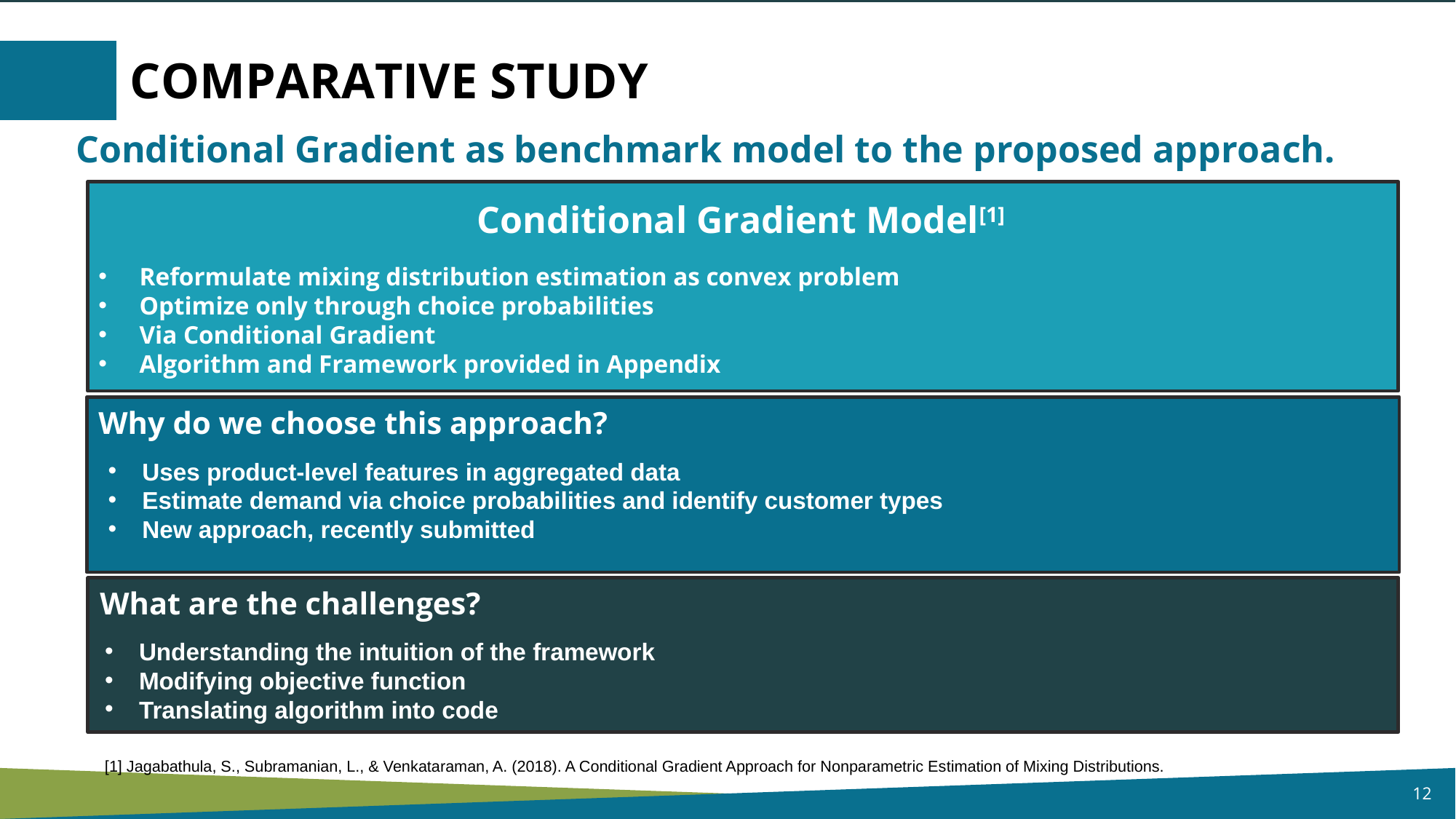

COMPARATIVE STUDY
Conditional Gradient as benchmark model to the proposed approach.

Conditional Gradient Model[1]
Reformulate mixing distribution estimation as convex problem
Optimize only through choice probabilities
Via Conditional Gradient
Algorithm and Framework provided in Appendix

Why do we choose this approach?
Uses product-level features in aggregated data
Estimate demand via choice probabilities and identify customer types
New approach, recently submitted

What are the challenges?
Understanding the intuition of the framework
Modifying objective function
Translating algorithm into code
[1] Jagabathula, S., Subramanian, L., & Venkataraman, A. (2018). A Conditional Gradient Approach for Nonparametric Estimation of Mixing Distributions.